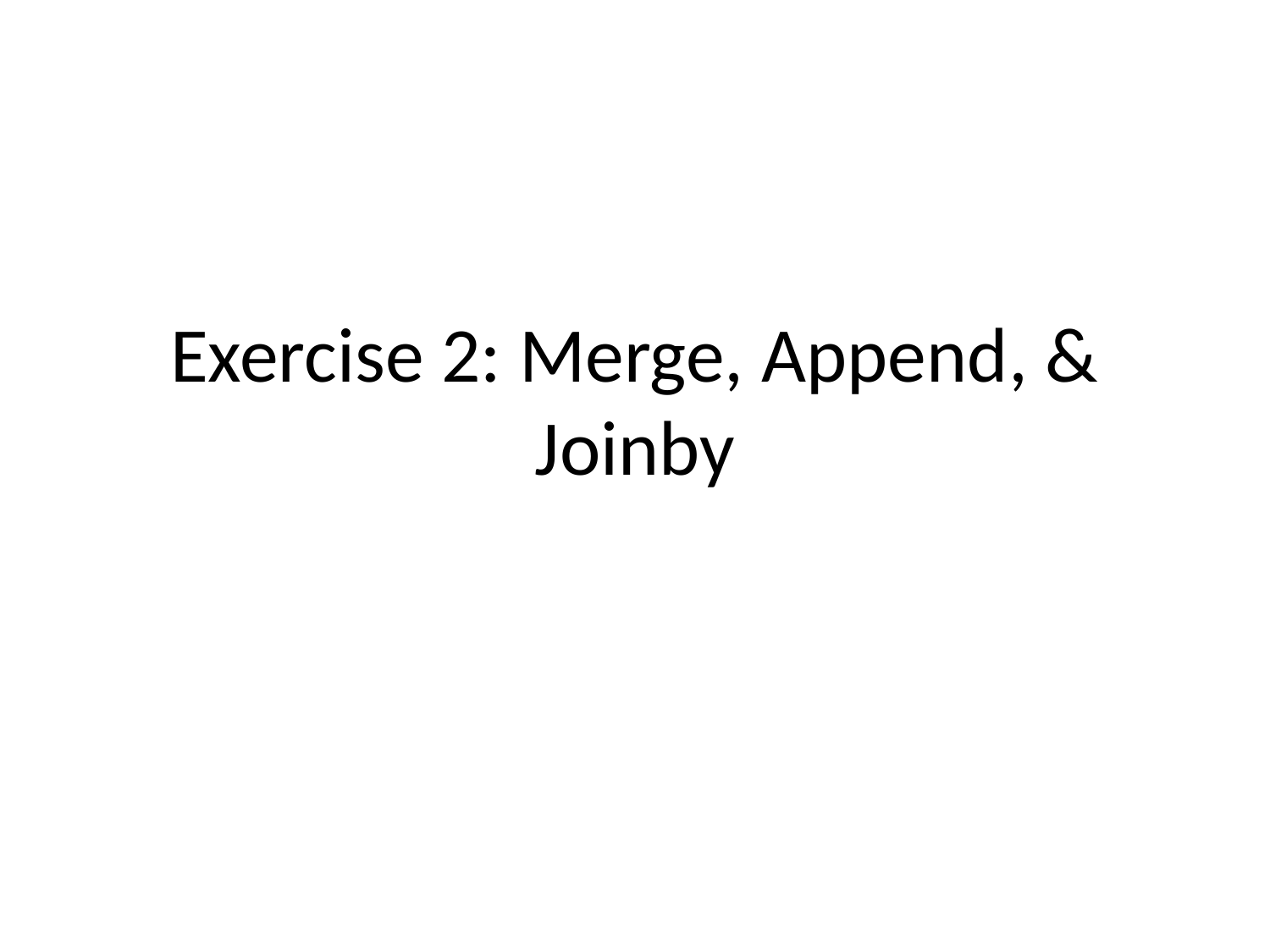

# Exercise 2: Merge, Append, & Joinby